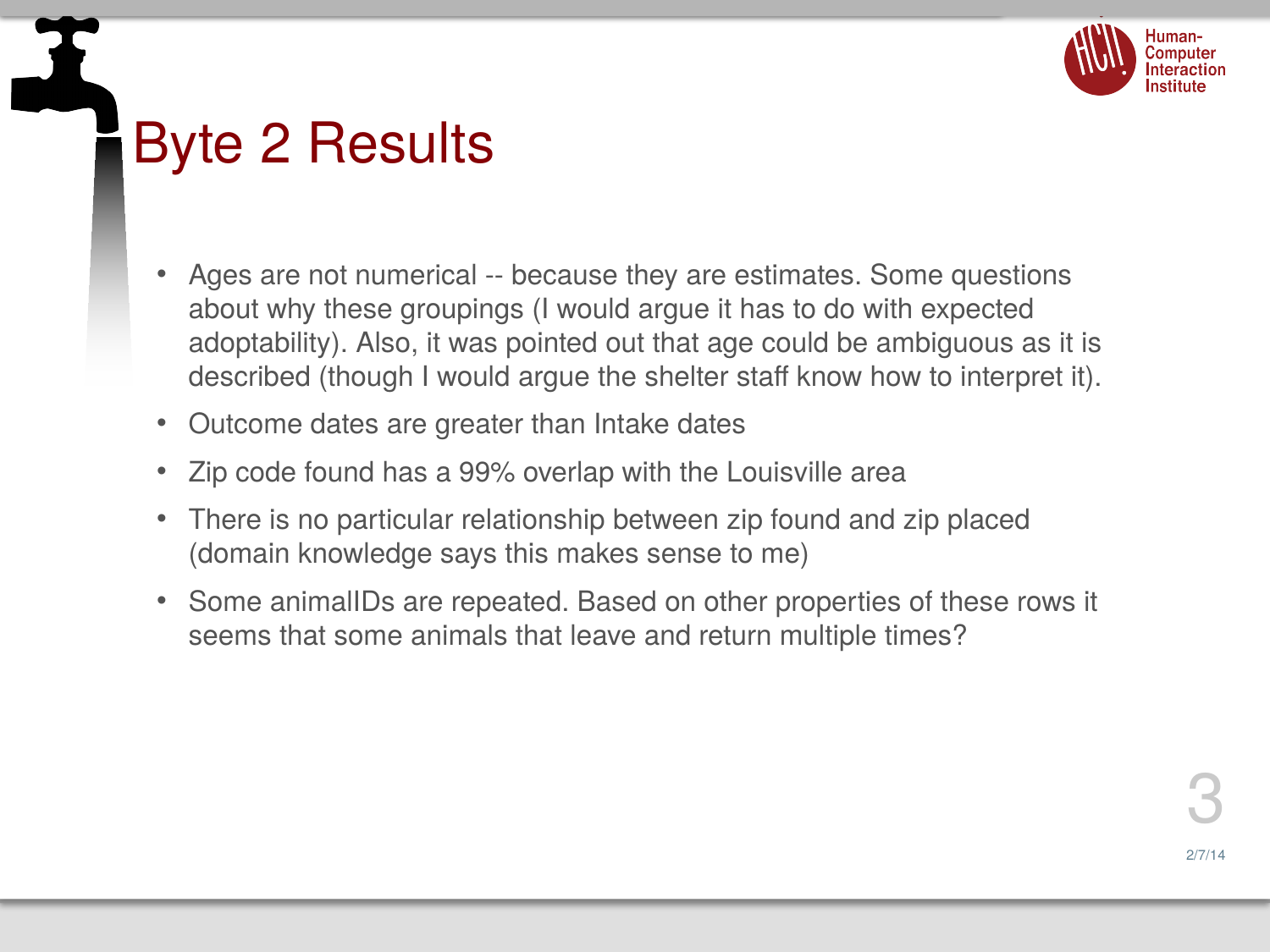

# Byte 2 Results
Ages are not numerical -- because they are estimates. Some questions about why these groupings (I would argue it has to do with expected adoptability). Also, it was pointed out that age could be ambiguous as it is described (though I would argue the shelter staff know how to interpret it).
Outcome dates are greater than Intake dates
Zip code found has a 99% overlap with the Louisville area
There is no particular relationship between zip found and zip placed (domain knowledge says this makes sense to me)
Some animalIDs are repeated. Based on other properties of these rows it seems that some animals that leave and return multiple times?
3
2/7/14